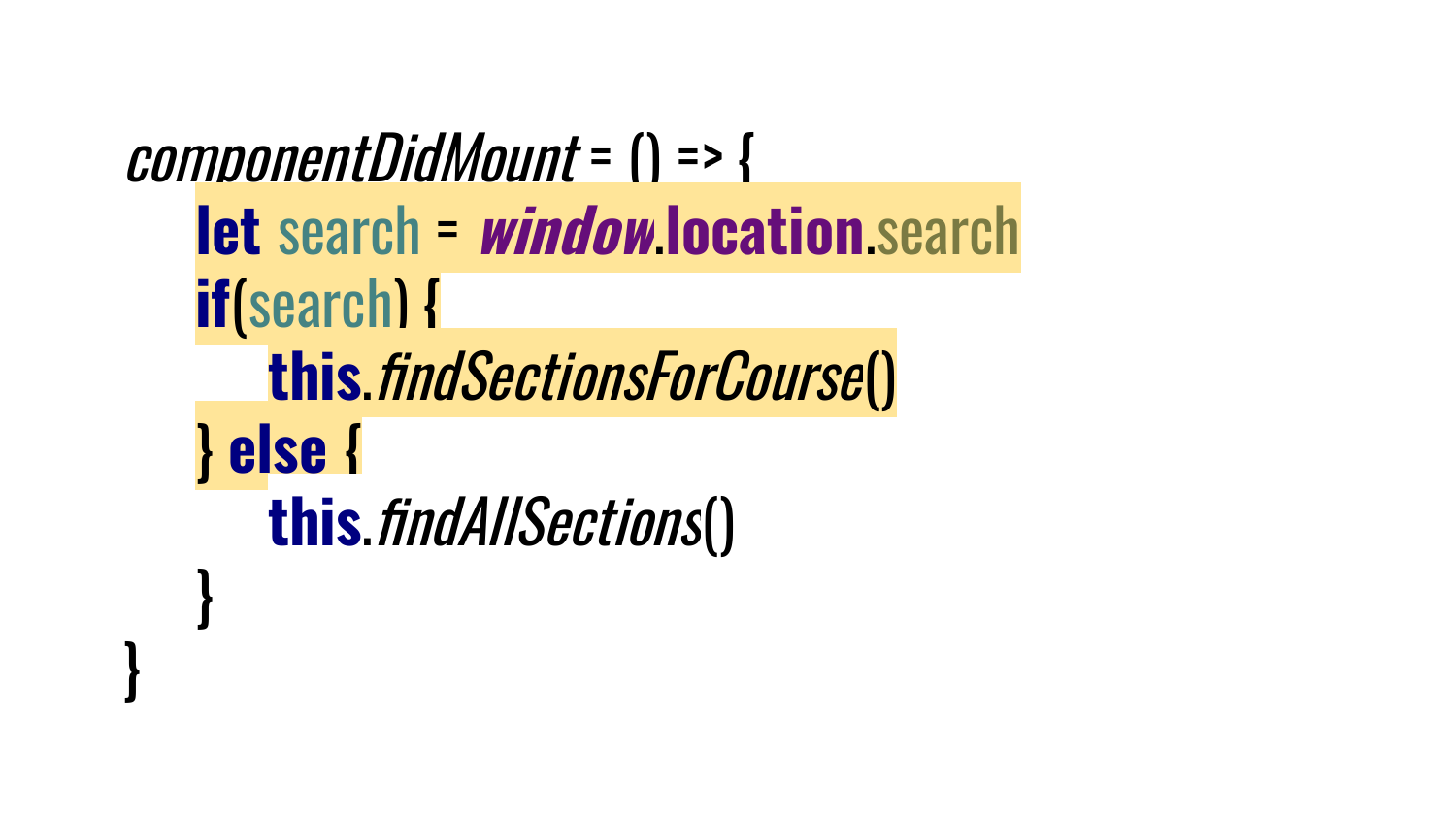

#
componentDidMount = () => {
let search = window.location.search
if(search) {
this.findSectionsForCourse()
} else {
this.findAllSections()
}
}